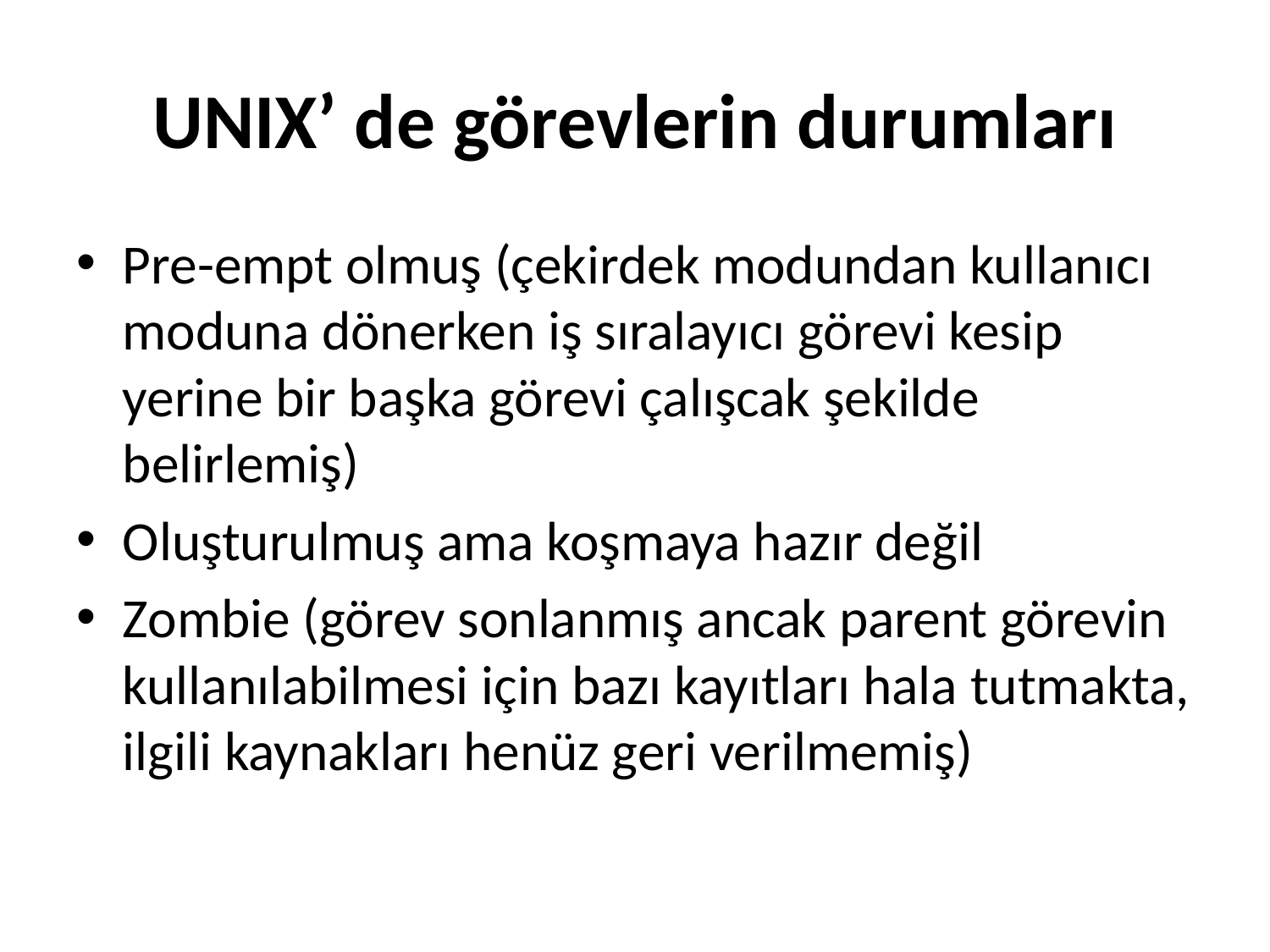

# UNIX’ de görevlerin durumları
Pre-empt olmuş (çekirdek modundan kullanıcı moduna dönerken iş sıralayıcı görevi kesip yerine bir başka görevi çalışcak şekilde belirlemiş)
Oluşturulmuş ama koşmaya hazır değil
Zombie (görev sonlanmış ancak parent görevin kullanılabilmesi için bazı kayıtları hala tutmakta, ilgili kaynakları henüz geri verilmemiş)